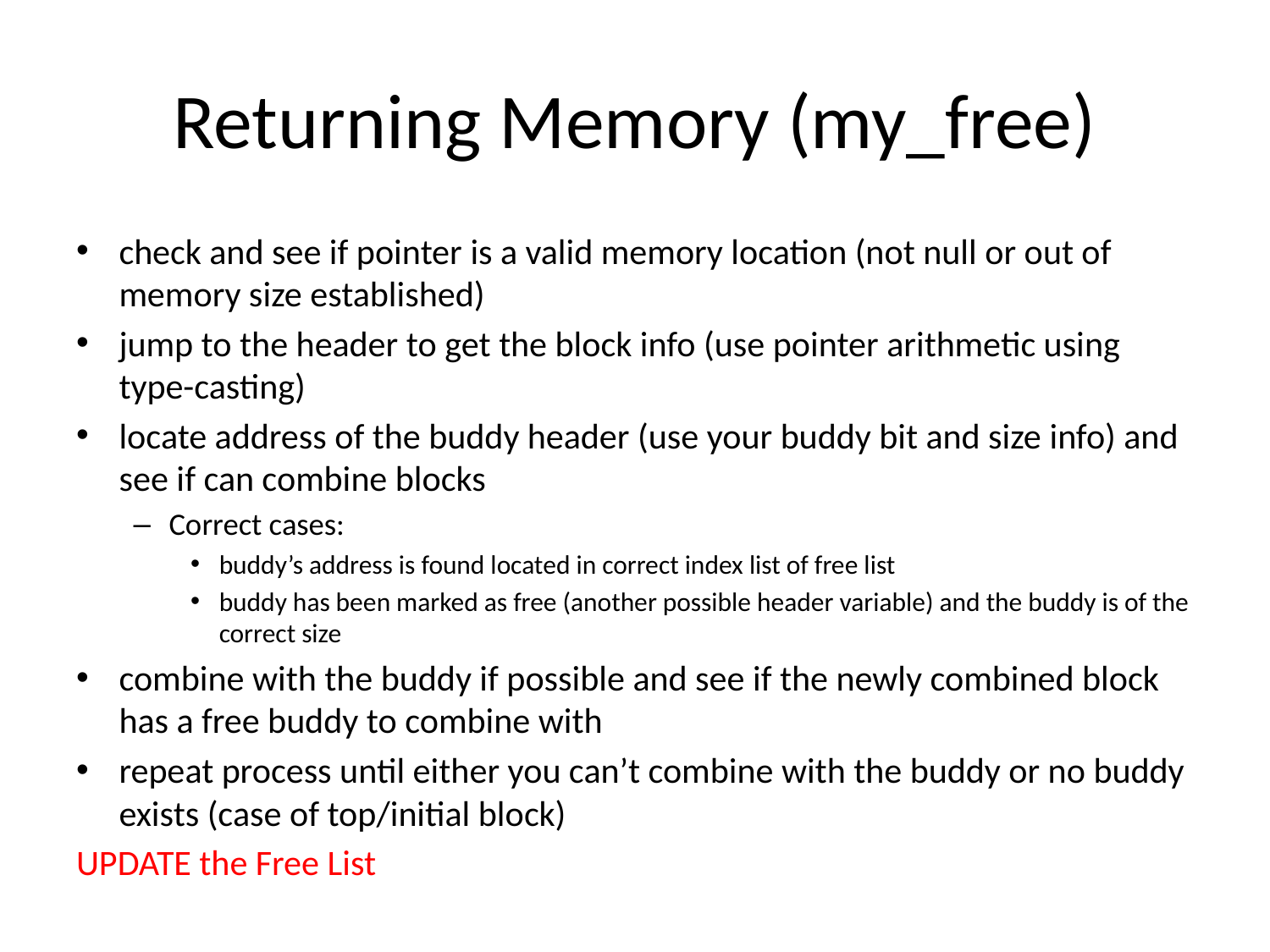

# Returning Memory (my_free)
check and see if pointer is a valid memory location (not null or out of memory size established)
jump to the header to get the block info (use pointer arithmetic using type-casting)
locate address of the buddy header (use your buddy bit and size info) and see if can combine blocks
Correct cases:
buddy’s address is found located in correct index list of free list
buddy has been marked as free (another possible header variable) and the buddy is of the correct size
combine with the buddy if possible and see if the newly combined block has a free buddy to combine with
repeat process until either you can’t combine with the buddy or no buddy exists (case of top/initial block)
UPDATE the Free List